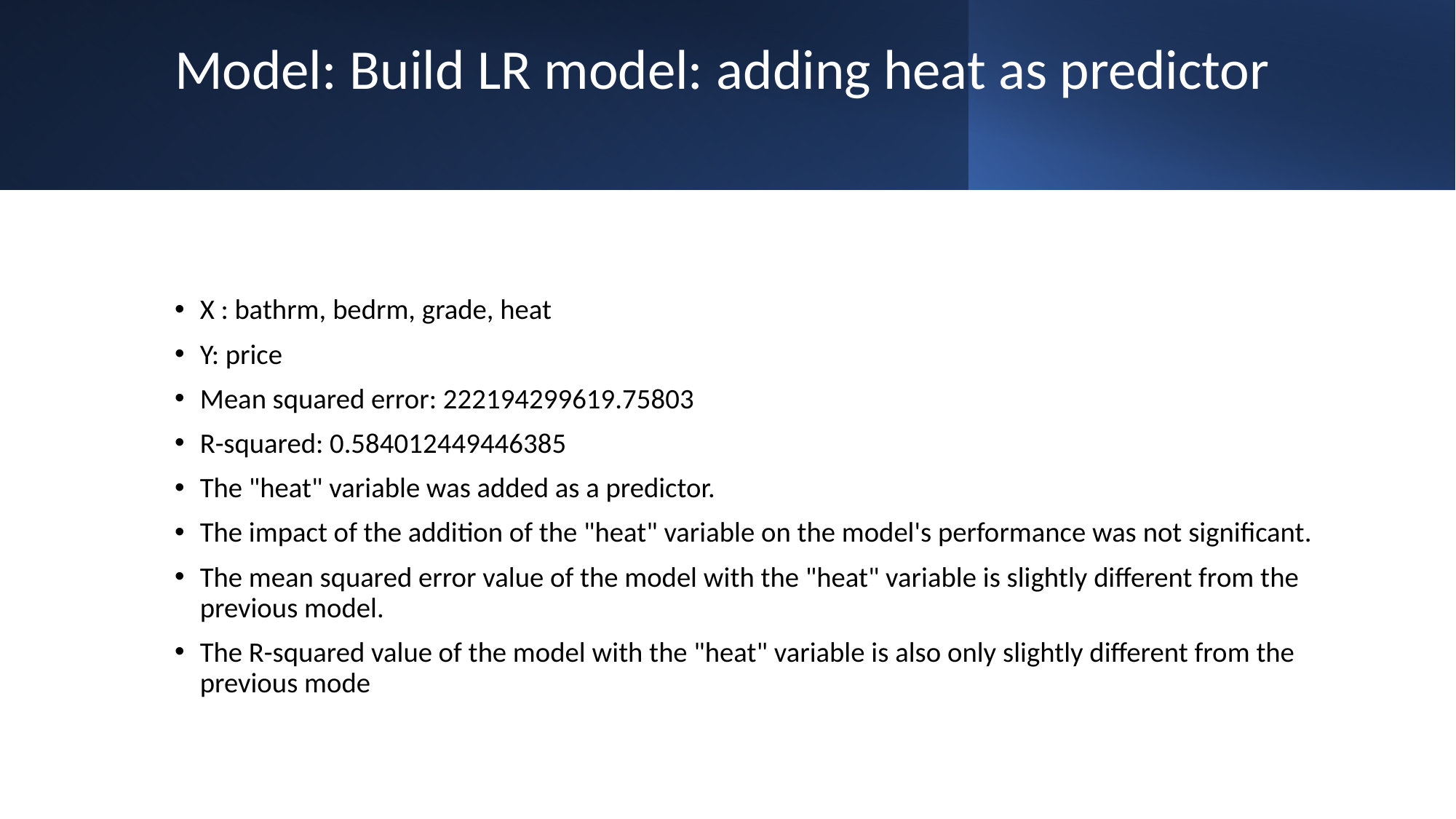

# Model: Build LR model: adding heat as predictor

X : bathrm, bedrm, grade, heat
Y: price
Mean squared error: 222194299619.75803
R-squared: 0.584012449446385
The "heat" variable was added as a predictor.
The impact of the addition of the "heat" variable on the model's performance was not significant.
The mean squared error value of the model with the "heat" variable is slightly different from the previous model.
The R-squared value of the model with the "heat" variable is also only slightly different from the previous mode